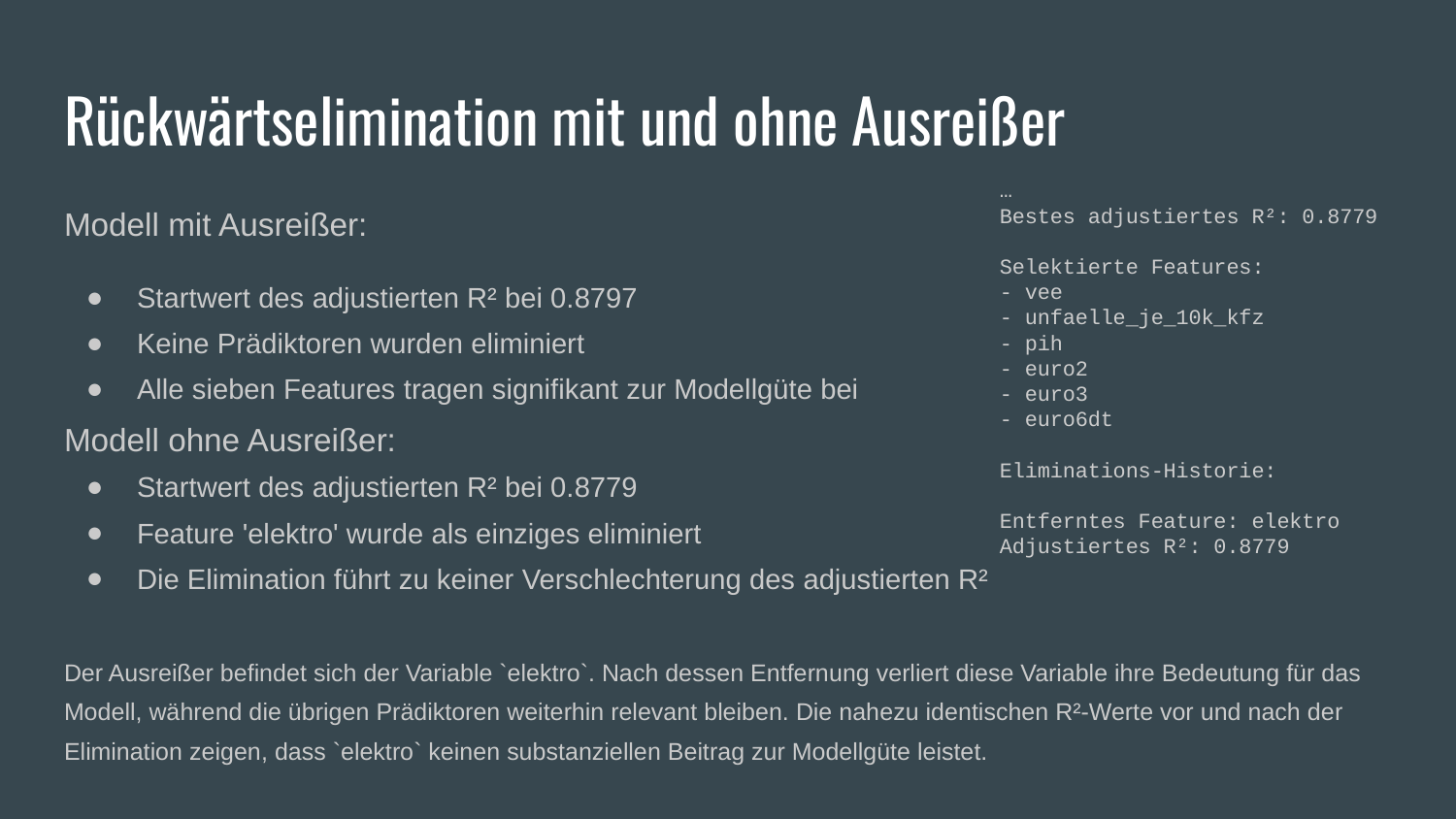

# Rückwärtselimination mit und ohne Ausreißer

…
Bestes adjustiertes R²: 0.8779

Selektierte Features:
- vee
- unfaelle_je_10k_kfz
- pih
- euro2
- euro3
- euro6dt

Eliminations-Historie:

Entferntes Feature: elektro
Adjustiertes R²: 0.8779
Modell mit Ausreißer:
Startwert des adjustierten R² bei 0.8797
Keine Prädiktoren wurden eliminiert
Alle sieben Features tragen signifikant zur Modellgüte bei
Modell ohne Ausreißer:
Startwert des adjustierten R² bei 0.8779
Feature 'elektro' wurde als einziges eliminiert
Die Elimination führt zu keiner Verschlechterung des adjustierten R²

Der Ausreißer befindet sich der Variable `elektro`. Nach dessen Entfernung verliert diese Variable ihre Bedeutung für das Modell, während die übrigen Prädiktoren weiterhin relevant bleiben. Die nahezu identischen R²-Werte vor und nach der Elimination zeigen, dass `elektro` keinen substanziellen Beitrag zur Modellgüte leistet.